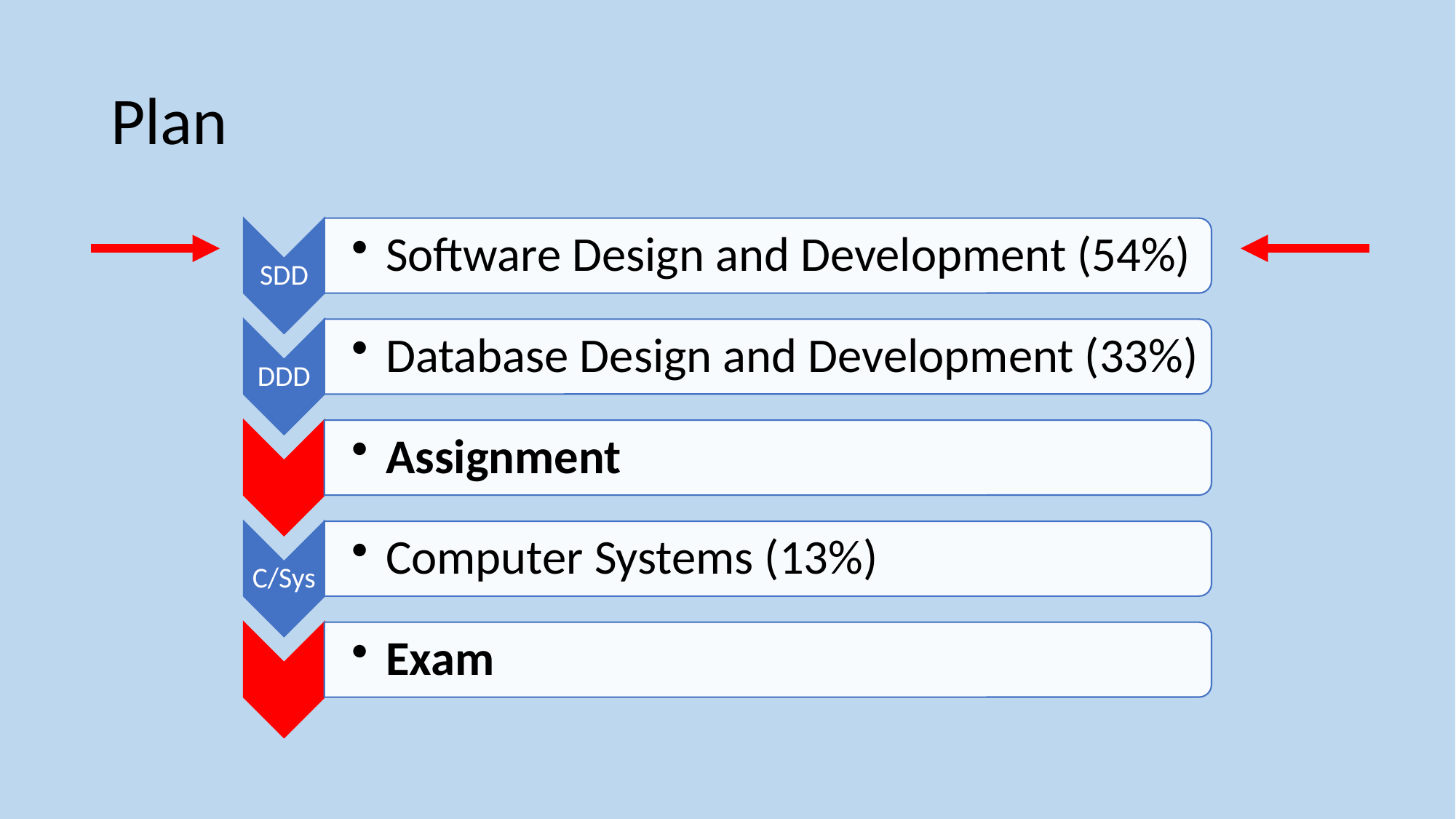

# Plan
SDD
Software Design and Development (54%)
DDD
Database Design and Development (33%)

Assignment
C/Sys
Computer Systems (13%)

Exam